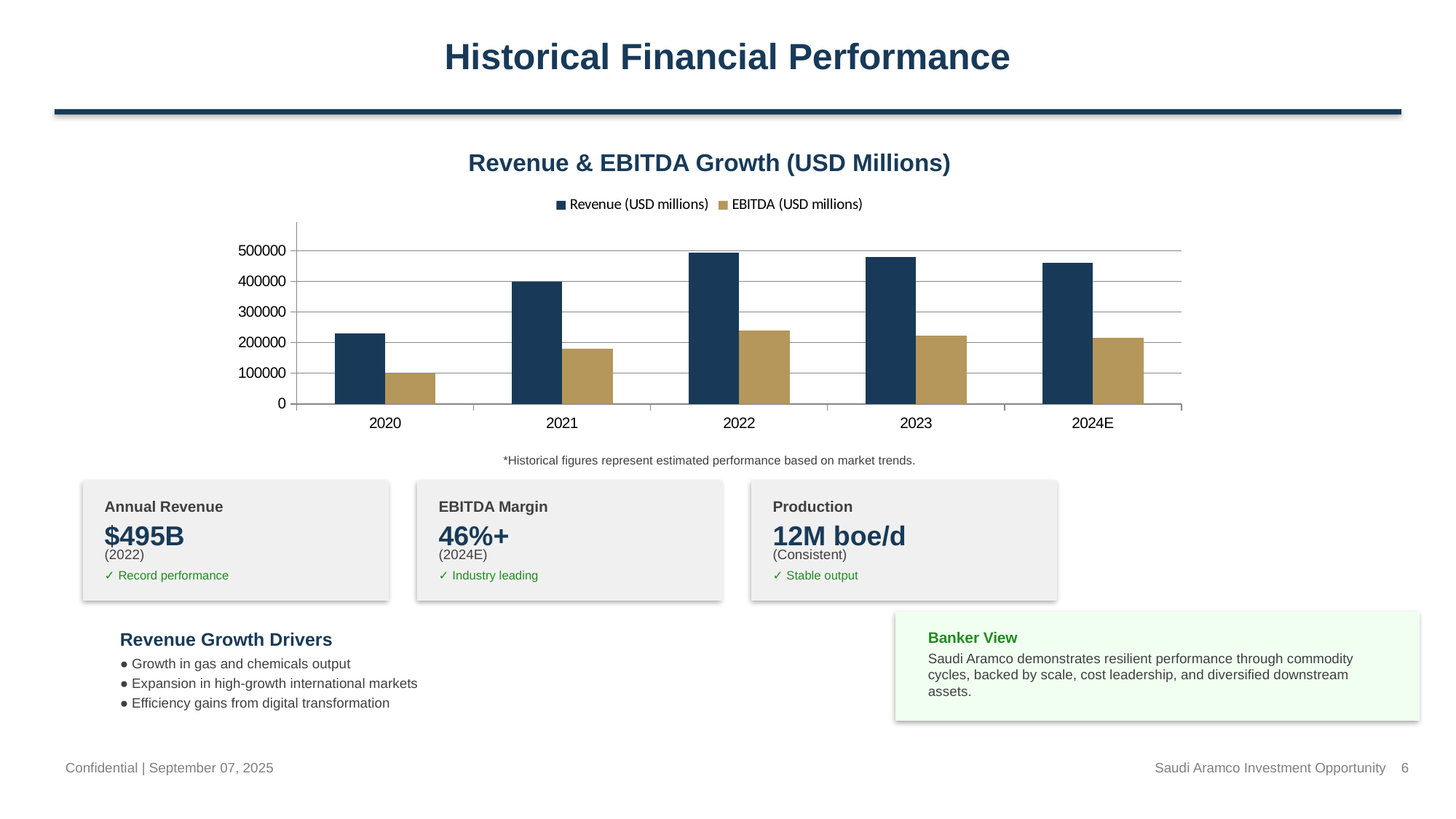

Historical Financial Performance

Revenue & EBITDA Growth (USD Millions)

### Chart

| Category | Revenue (USD millions) | EBITDA (USD millions) |
|---|---|---|
| 2020 | 229000.0 | 100000.0 |
| 2021 | 400000.0 | 180000.0 |
| 2022 | 495100.0 | 239000.0 |
| 2023 | 480570.0 | 223000.0 |
| 2024E | 461560.0 | 215000.0 |
*Historical figures represent estimated performance based on market trends.

Annual Revenue
EBITDA Margin
Production
$495B
46%+
12M boe/d
(2022)
(2024E)
(Consistent)
✓ Record performance
✓ Industry leading
✓ Stable output

Revenue Growth Drivers
Banker View
Saudi Aramco demonstrates resilient performance through commodity cycles, backed by scale, cost leadership, and diversified downstream assets.
● Growth in gas and chemicals output
● Expansion in high-growth international markets
● Efficiency gains from digital transformation
Confidential | September 07, 2025
Saudi Aramco Investment Opportunity    6